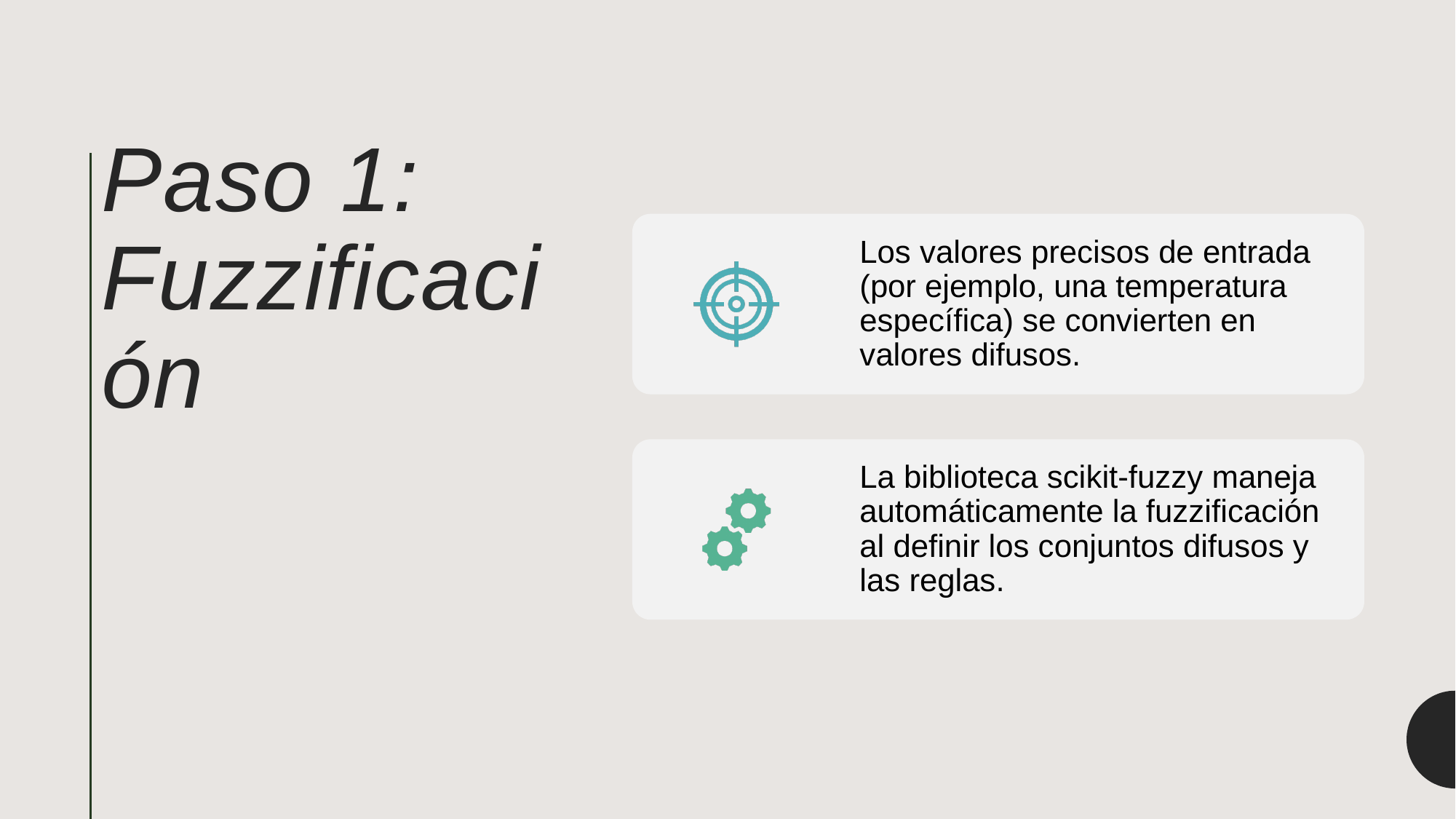

Los valores precisos de entrada (por ejemplo, una temperatura específica) se convierten en valores difusos.
La biblioteca scikit-fuzzy maneja automáticamente la fuzzificación al definir los conjuntos difusos y las reglas.
# Paso 1: Fuzzificación